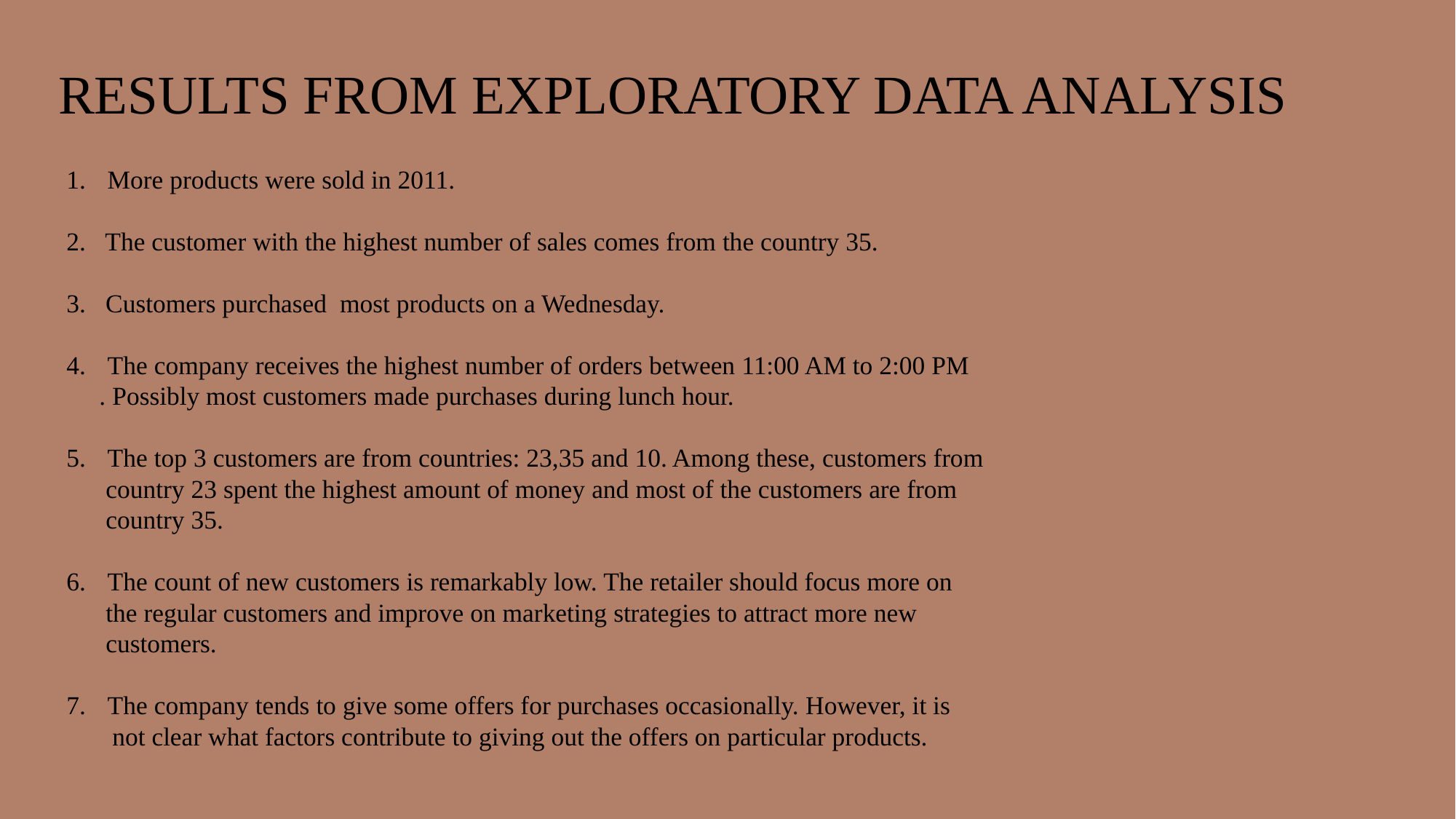

# RESULTS FROM EXPLORATORY DATA ANALYSIS
More products were sold in 2011.

2.   The customer with the highest number of sales comes from the country 35.

3.   Customers purchased  most products on a Wednesday.

The company receives the highest number of orders between 11:00 AM to 2:00 PM
     . Possibly most customers made purchases during lunch hour.

The top 3 customers are from countries: 23,35 and 10. Among these, customers from
      country 23 spent the highest amount of money and most of the customers are from
      country 35.

The count of new customers is remarkably low. The retailer should focus more on
      the regular customers and improve on marketing strategies to attract more new
      customers.

The company tends to give some offers for purchases occasionally. However, it is
       not clear what factors contribute to giving out the offers on particular products.